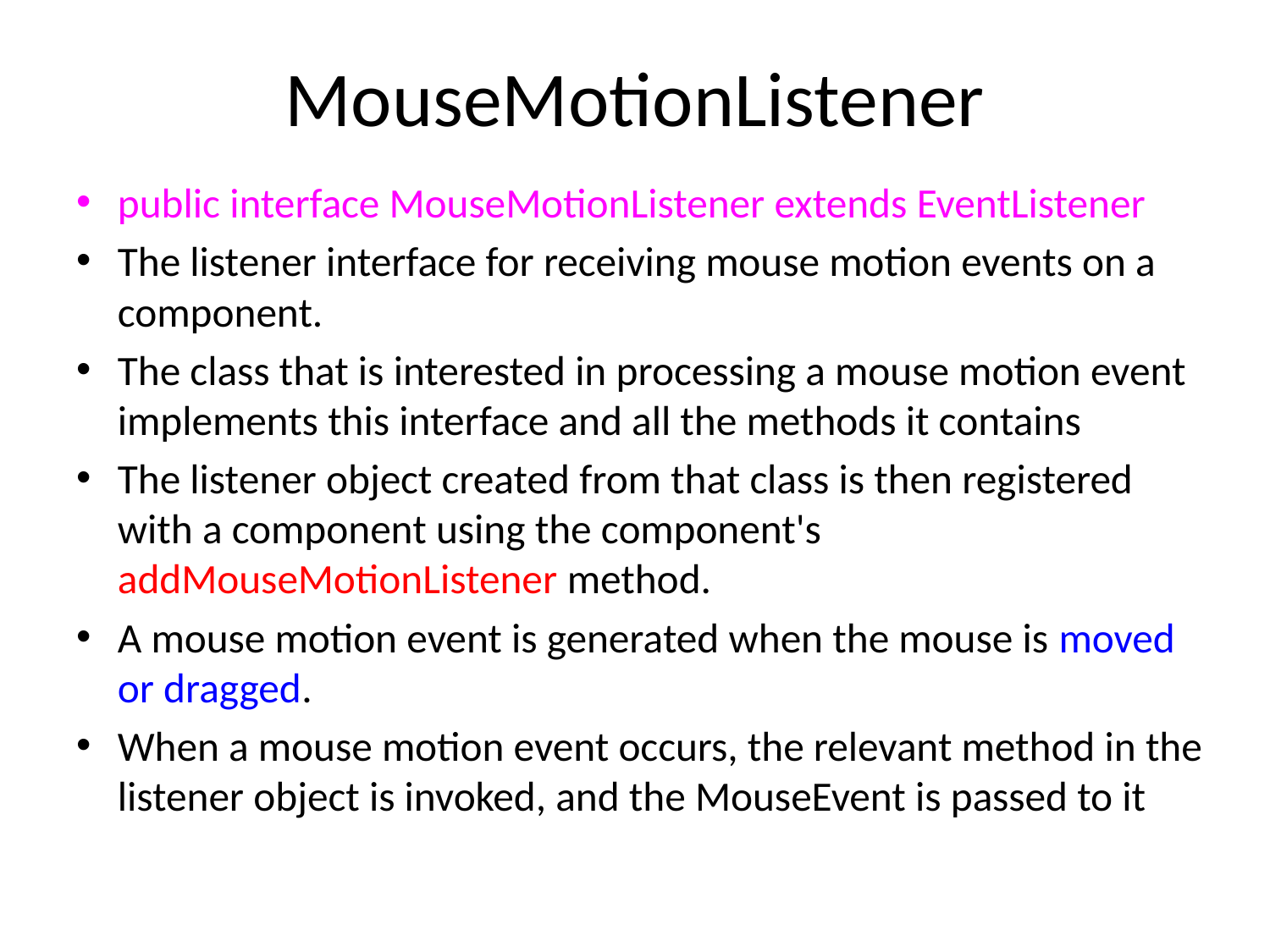

# MouseMotionListener
public interface MouseMotionListener extends EventListener
The listener interface for receiving mouse motion events on a component.
The class that is interested in processing a mouse motion event implements this interface and all the methods it contains
The listener object created from that class is then registered with a component using the component's addMouseMotionListener method.
A mouse motion event is generated when the mouse is moved or dragged.
When a mouse motion event occurs, the relevant method in the listener object is invoked, and the MouseEvent is passed to it